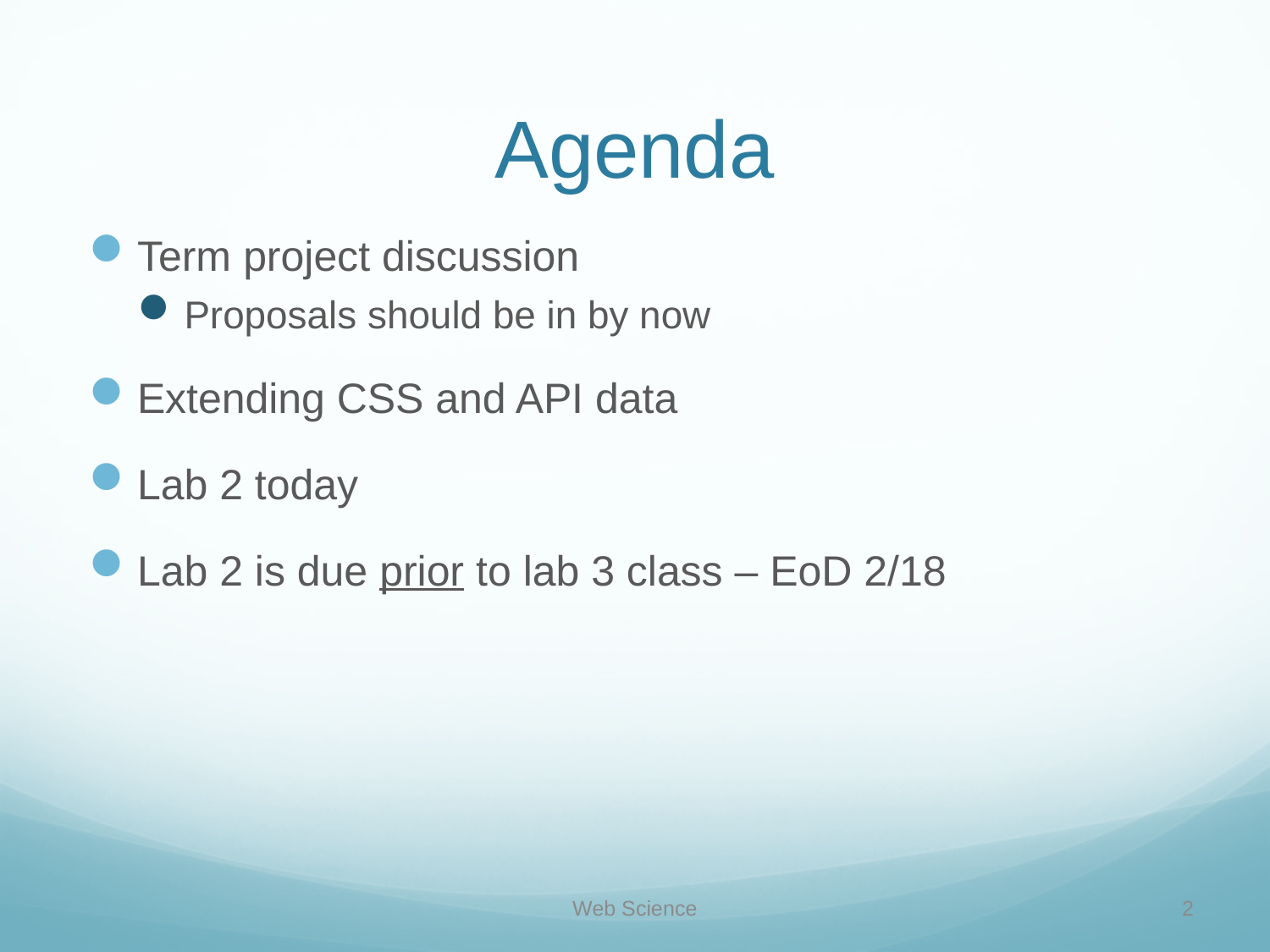

# Agenda
Term project discussion
Proposals should be in by now
Extending CSS and API data
Lab 2 today
Lab 2 is due prior to lab 3 class – EoD 2/18

Web Science
2